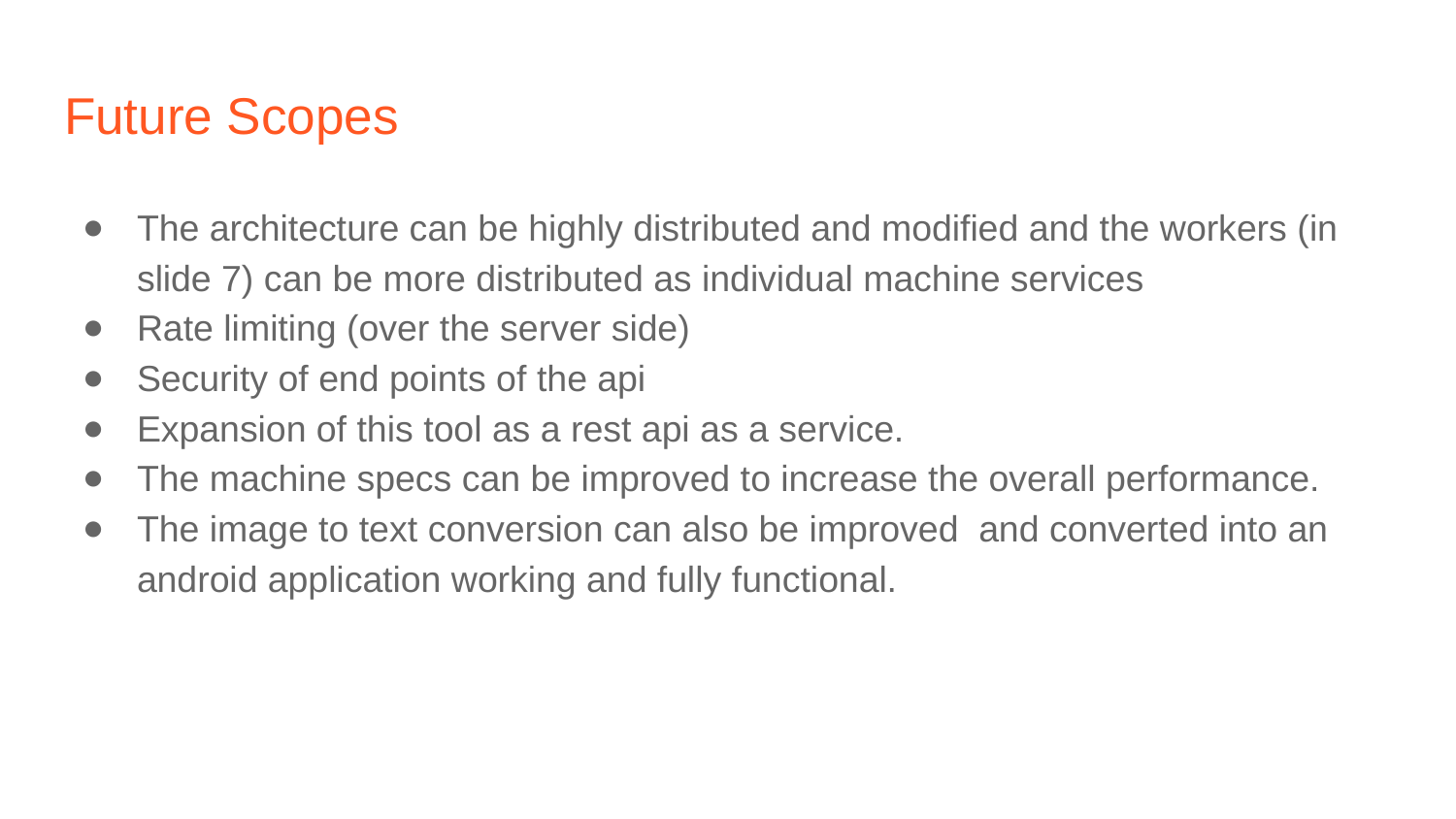

# Future Scopes
The architecture can be highly distributed and modified and the workers (in slide 7) can be more distributed as individual machine services
Rate limiting (over the server side)
Security of end points of the api
Expansion of this tool as a rest api as a service.
The machine specs can be improved to increase the overall performance.
The image to text conversion can also be improved  and converted into an android application working and fully functional.